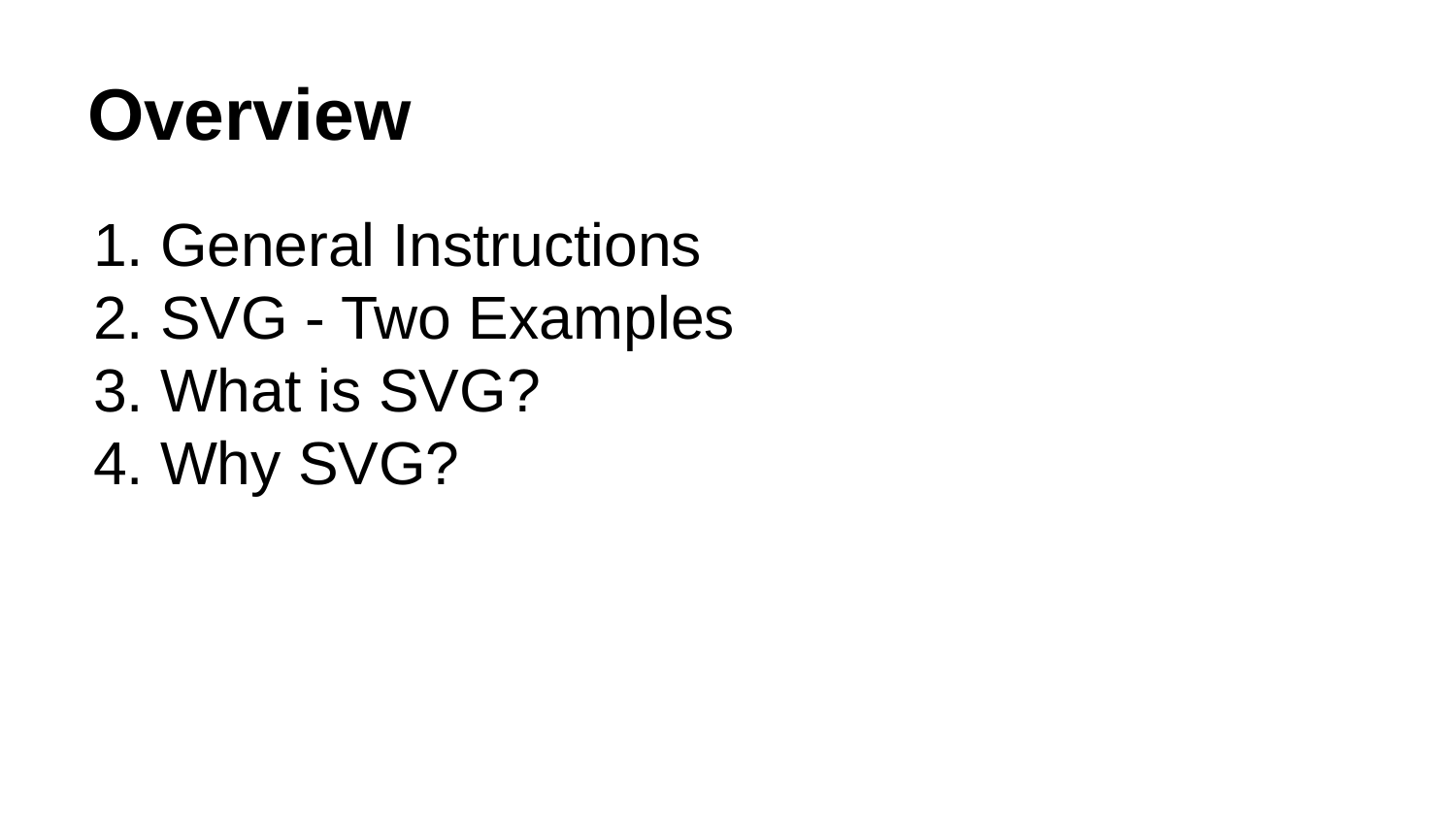

# Overview
General Instructions
SVG - Two Examples
What is SVG?
Why SVG?